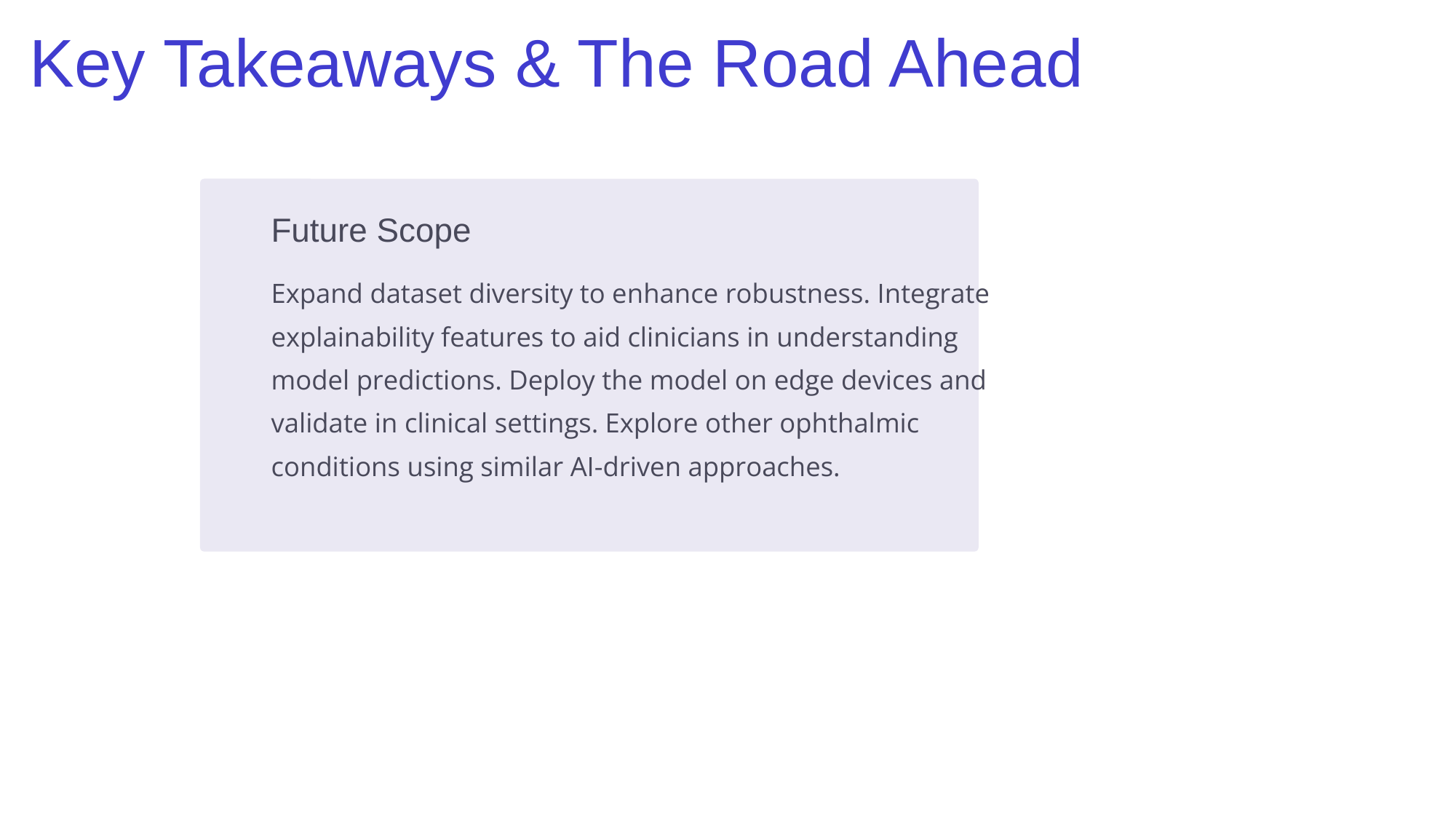

Key Takeaways & The Road Ahead

Future Scope
Expand dataset diversity to enhance robustness. Integrate explainability features to aid clinicians in understanding model predictions. Deploy the model on edge devices and validate in clinical settings. Explore other ophthalmic conditions using similar AI-driven approaches.